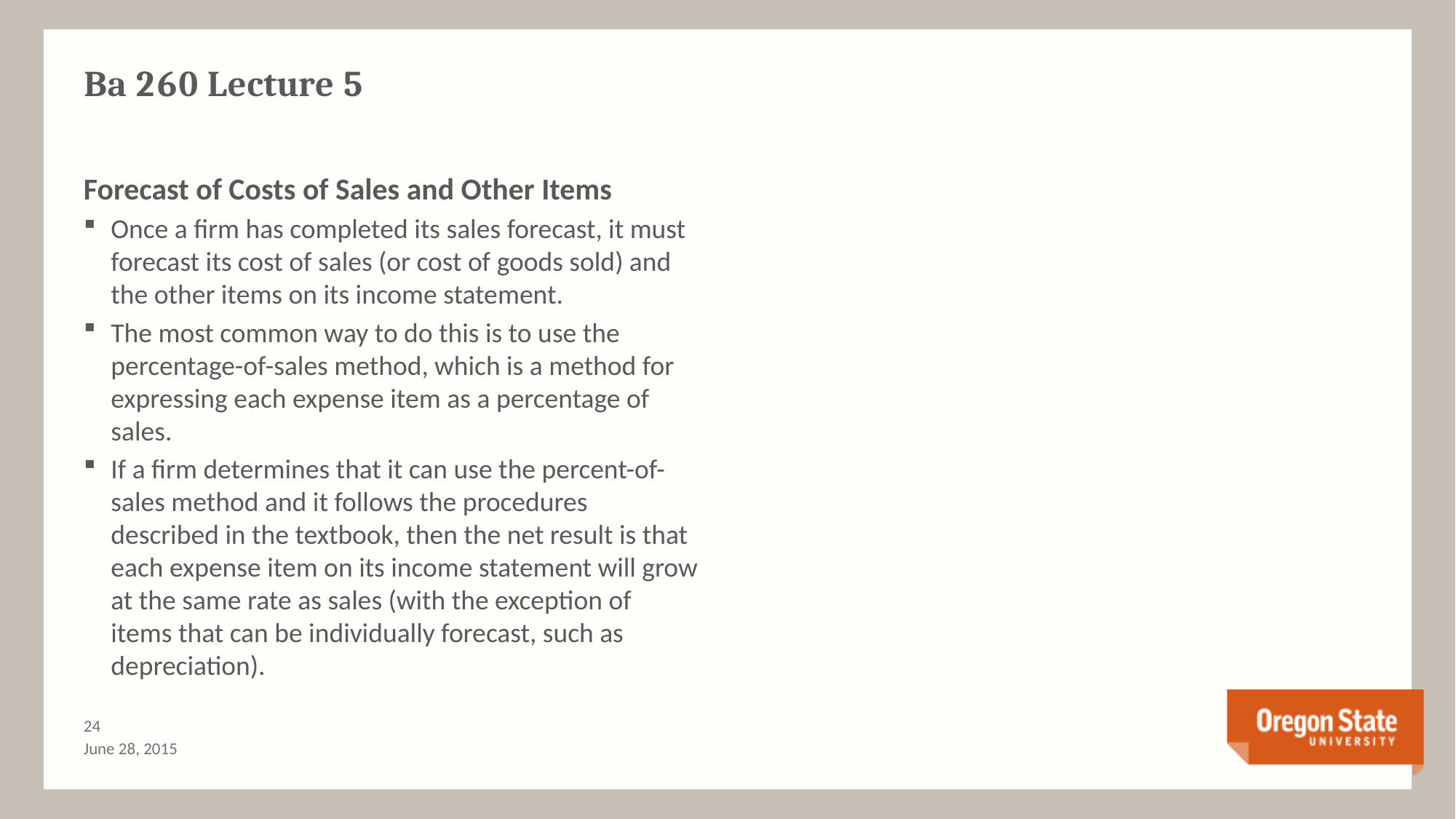

# Ba 260 Lecture 5
Forecast of Costs of Sales and Other Items
Once a firm has completed its sales forecast, it must forecast its cost of sales (or cost of goods sold) and the other items on its income statement.
The most common way to do this is to use the percentage-of-sales method, which is a method for expressing each expense item as a percentage of sales.
If a firm determines that it can use the percent-of-sales method and it follows the procedures described in the textbook, then the net result is that each expense item on its income statement will grow at the same rate as sales (with the exception of items that can be individually forecast, such as depreciation).

24
June 28, 2015